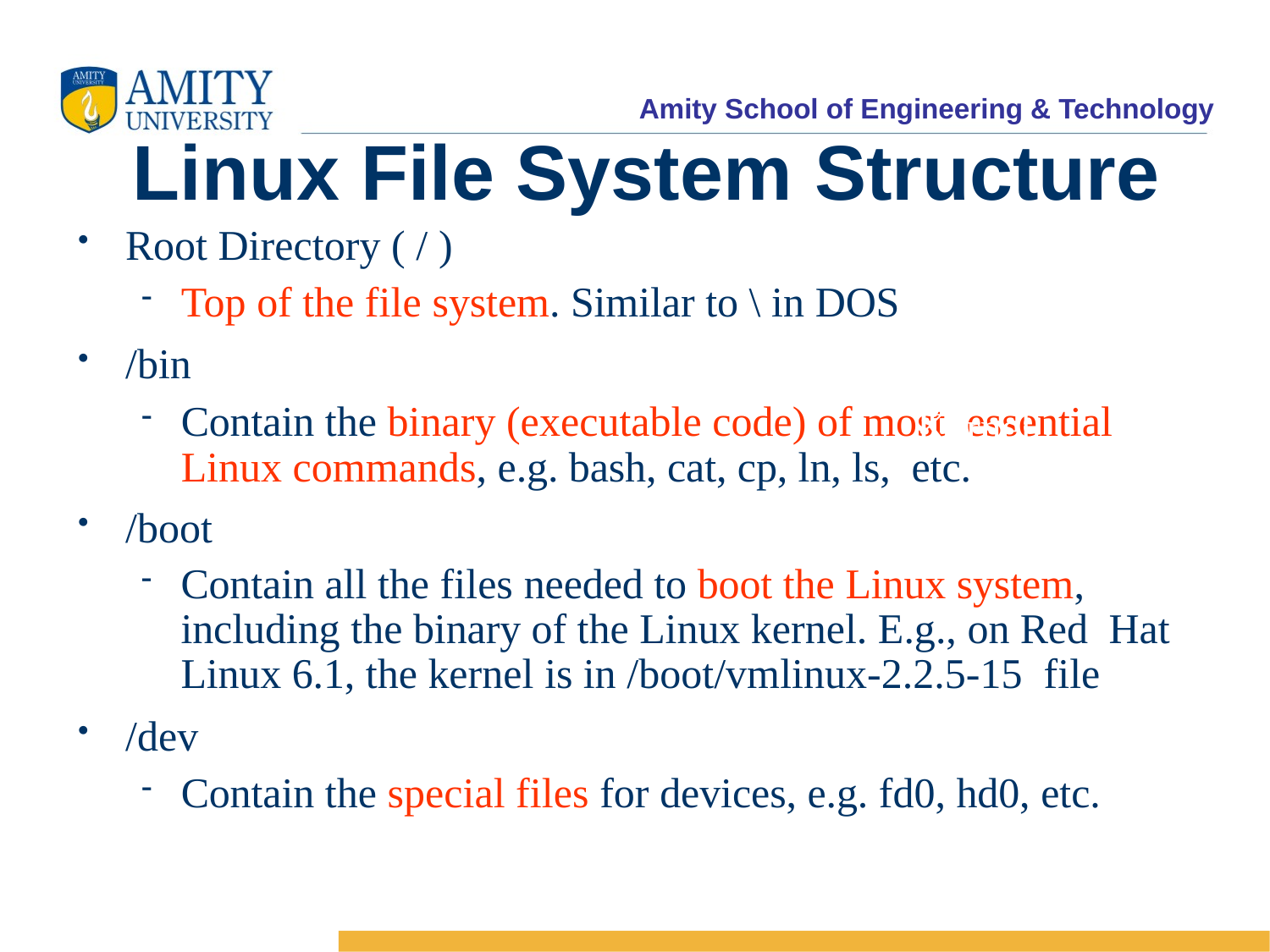

Linux File System Structure
Root Directory ( / )
Top of the file system. Similar to \ in DOS
/bin
Contain the binary (executable code) of most  essential Linux commands, e.g. bash, cat, cp, ln, ls,  etc.
/boot
Contain all the files needed to boot the Linux system,  including the binary of the Linux kernel. E.g., on Red  Hat Linux 6.1, the kernel is in /boot/vmlinux-2.2.5-15  file
/dev
Contain the special files for devices, e.g. fd0, hd0, etc.

Kernel